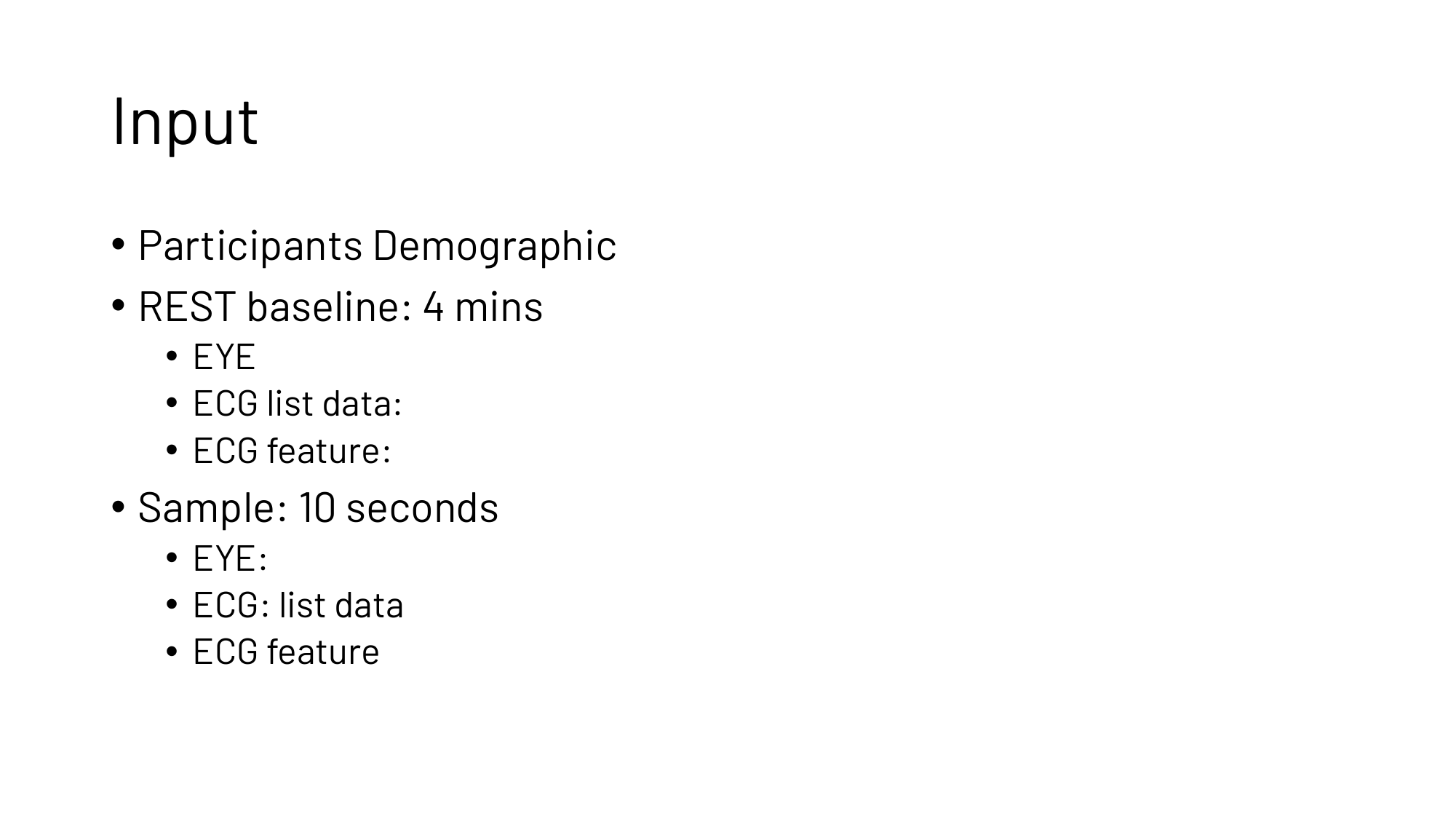

# Input
Participants Demographic
REST baseline: 4 mins
EYE
ECG list data:
ECG feature:
Sample: 10 seconds
EYE:
ECG: list data
ECG feature